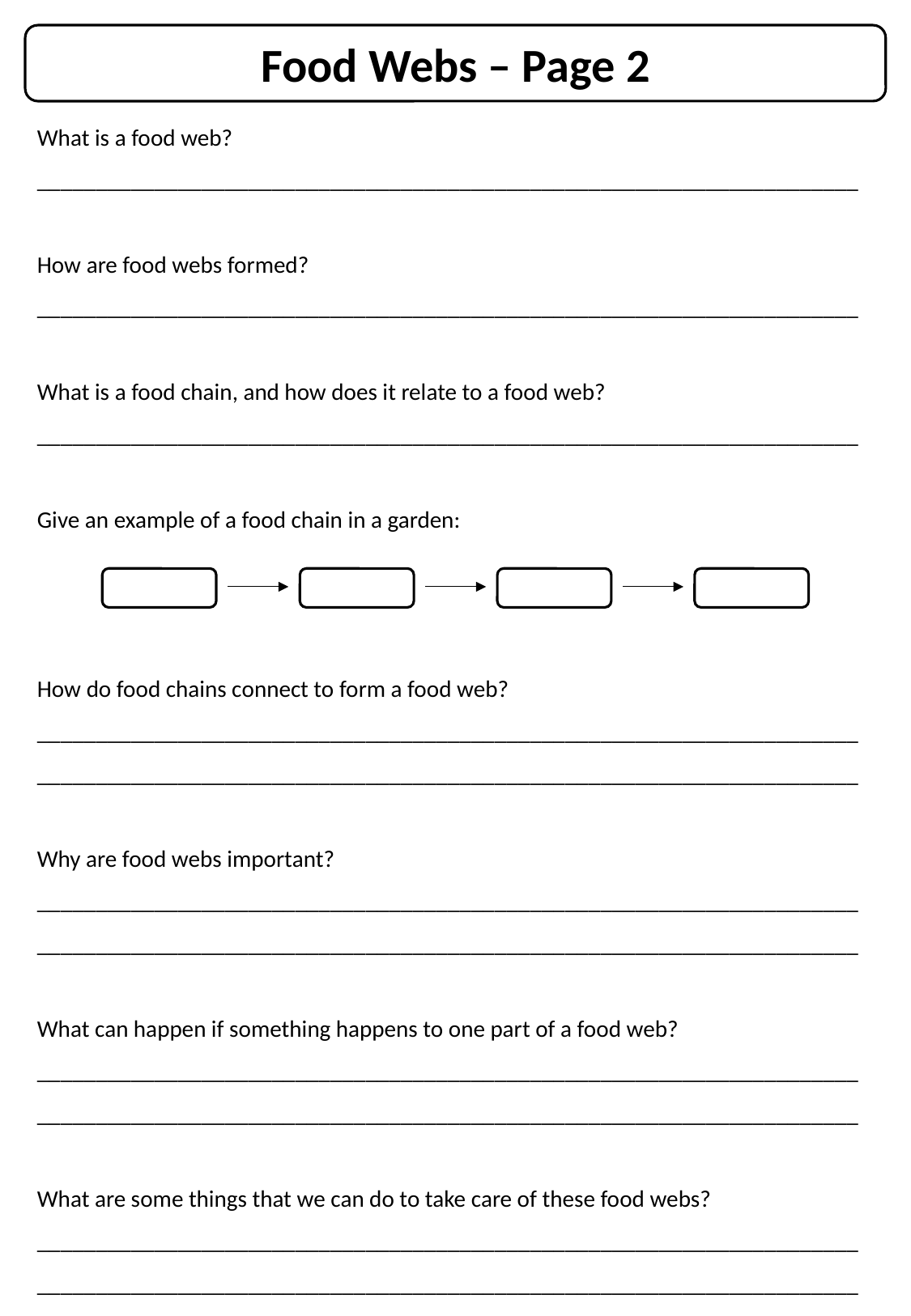

Food Webs – Page 2
What is a food web?
______________________________________________________________________

How are food webs formed?
______________________________________________________________________

What is a food chain, and how does it relate to a food web?
______________________________________________________________________

Give an example of a food chain in a garden:

How do food chains connect to form a food web?
______________________________________________________________________
______________________________________________________________________

Why are food webs important?
______________________________________________________________________
______________________________________________________________________

What can happen if something happens to one part of a food web?
______________________________________________________________________
______________________________________________________________________

What are some things that we can do to take care of these food webs?
______________________________________________________________________
______________________________________________________________________